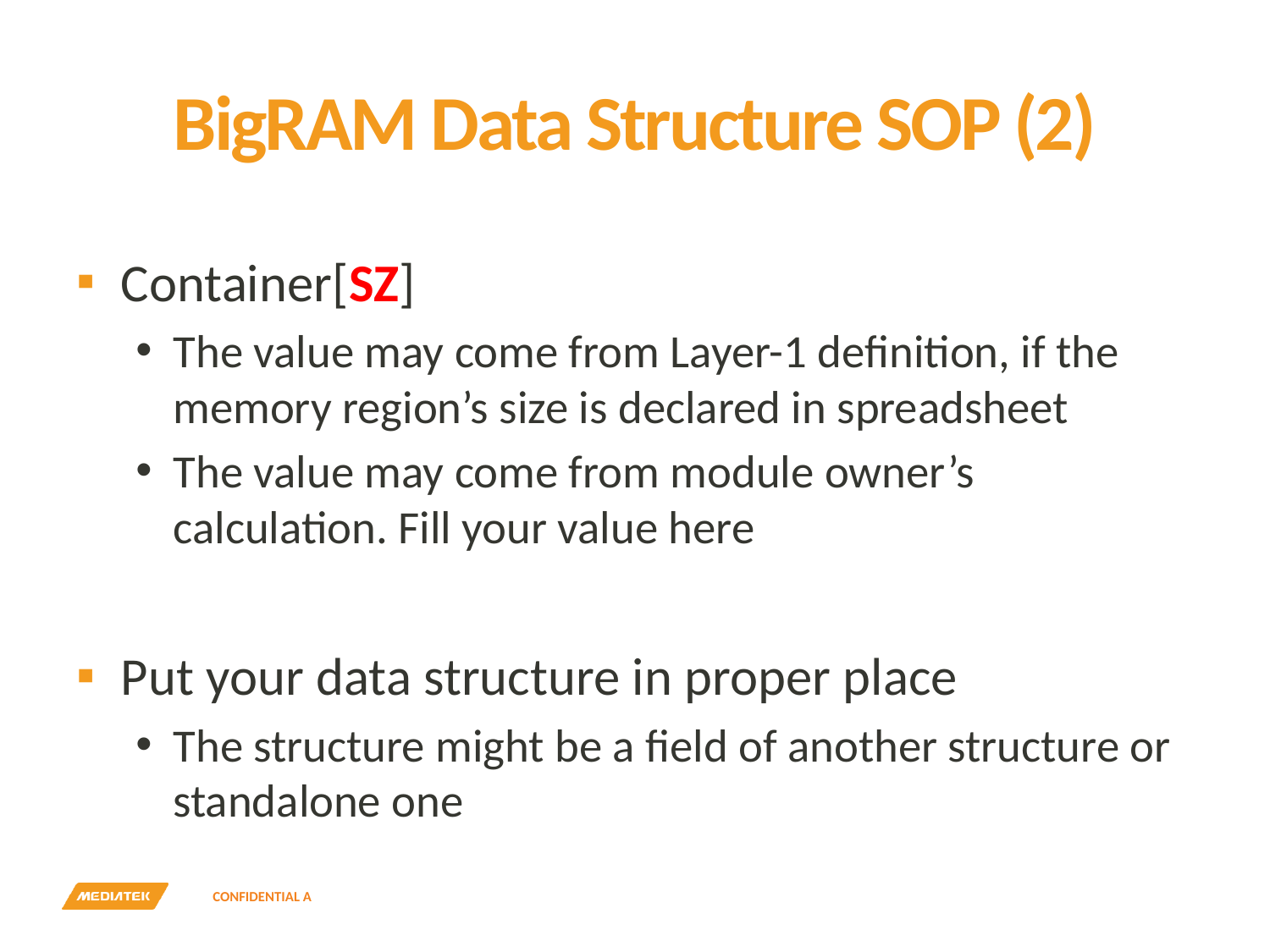

# BigRAM Data Structure SOP (2)
Container[SZ]
The value may come from Layer-1 definition, if the memory region’s size is declared in spreadsheet
The value may come from module owner’s calculation. Fill your value here

Put your data structure in proper place
The structure might be a field of another structure or standalone one